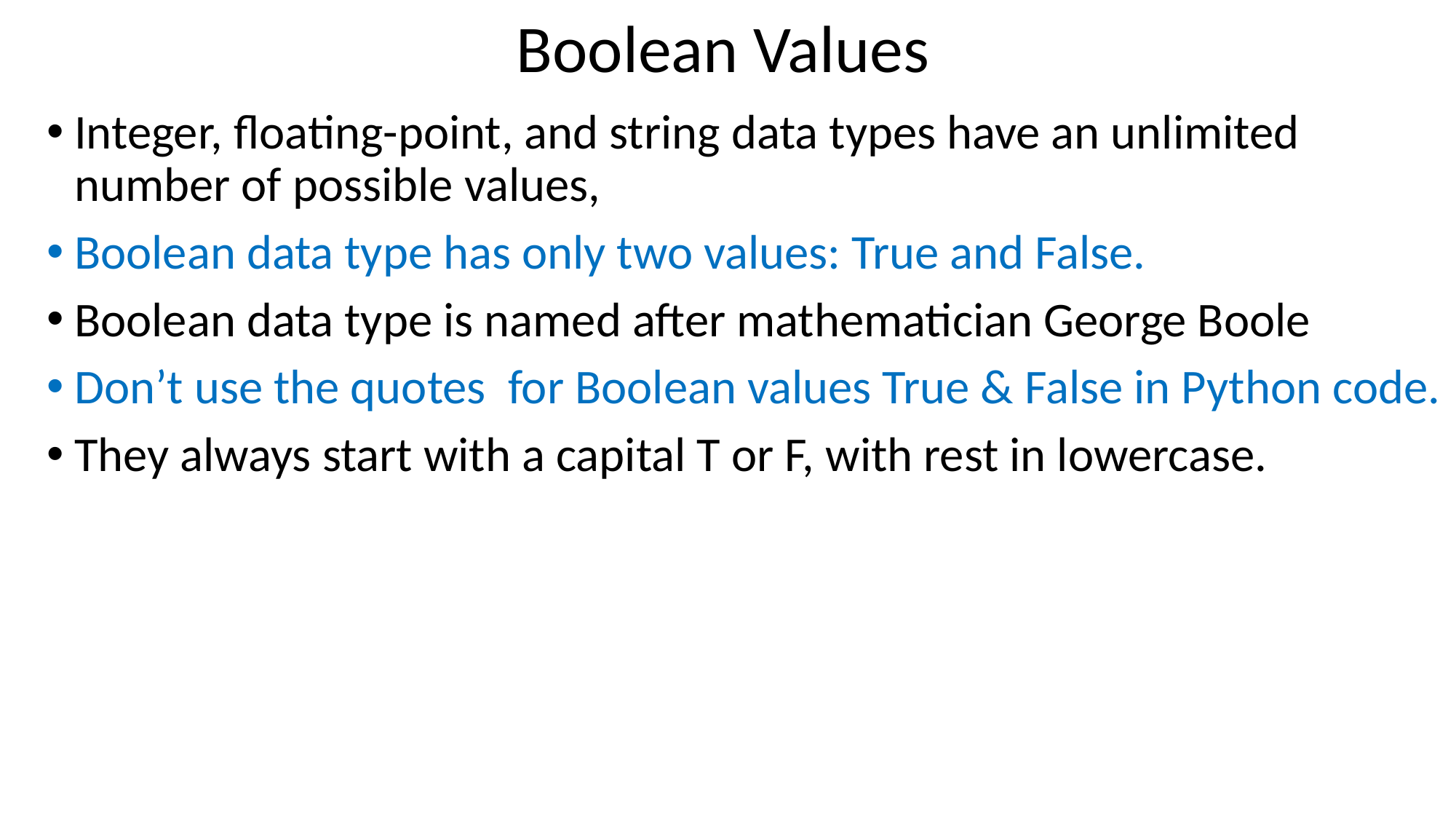

# Boolean Values
Integer, floating-point, and string data types have an unlimited number of possible values,
Boolean data type has only two values: True and False.
Boolean data type is named after mathematician George Boole
Don’t use the quotes  for Boolean values True & False in Python code.
They always start with a capital T or F, with rest in lowercase.